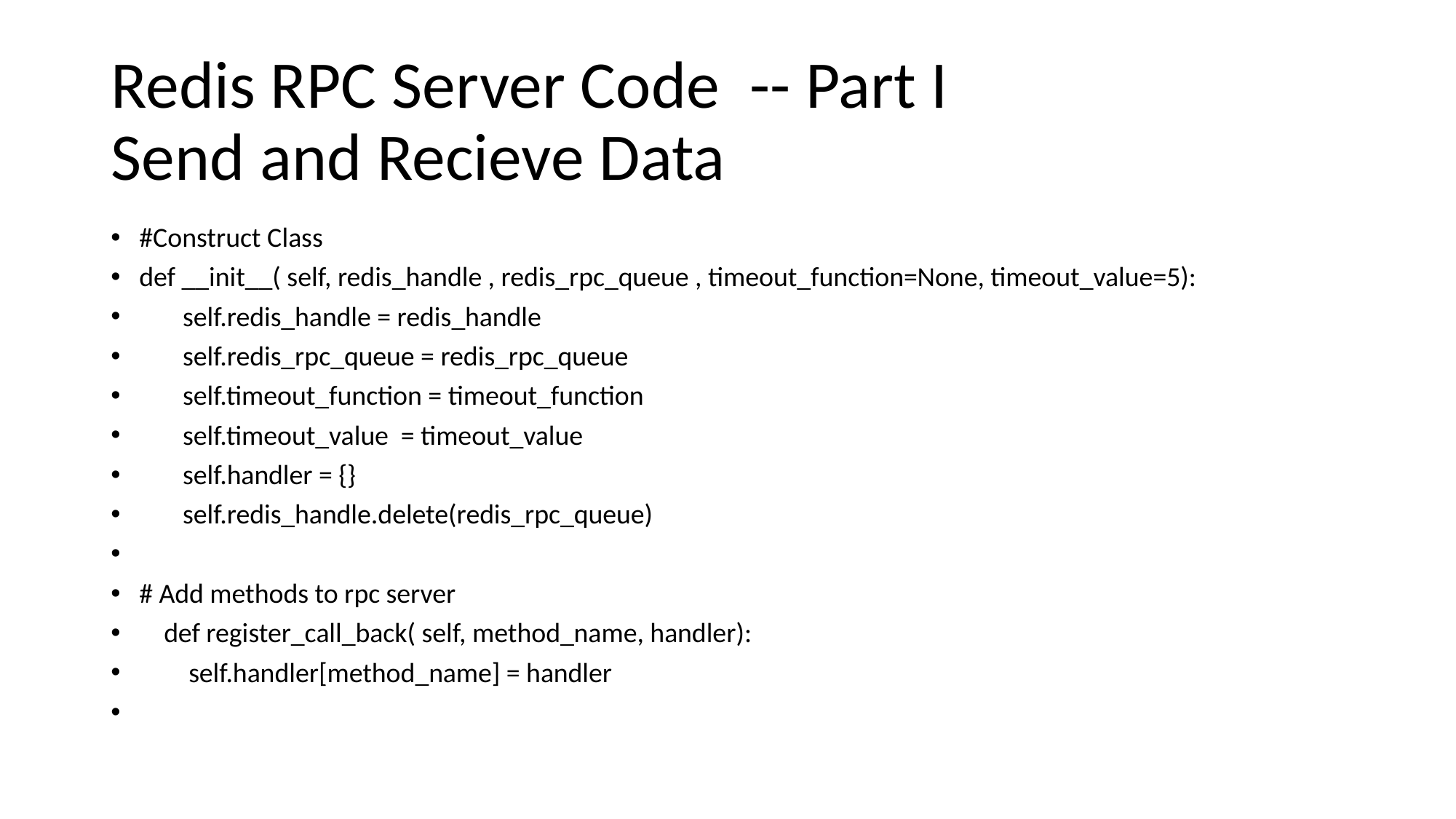

# Redis RPC Server Code  -- Part I Send and Recieve Data
#Construct Class
def __init__( self, redis_handle , redis_rpc_queue , timeout_function=None, timeout_value=5):
       self.redis_handle = redis_handle
       self.redis_rpc_queue = redis_rpc_queue
       self.timeout_function = timeout_function
       self.timeout_value  = timeout_value
       self.handler = {}
       self.redis_handle.delete(redis_rpc_queue)

# Add methods to rpc server
    def register_call_back( self, method_name, handler):
        self.handler[method_name] = handler